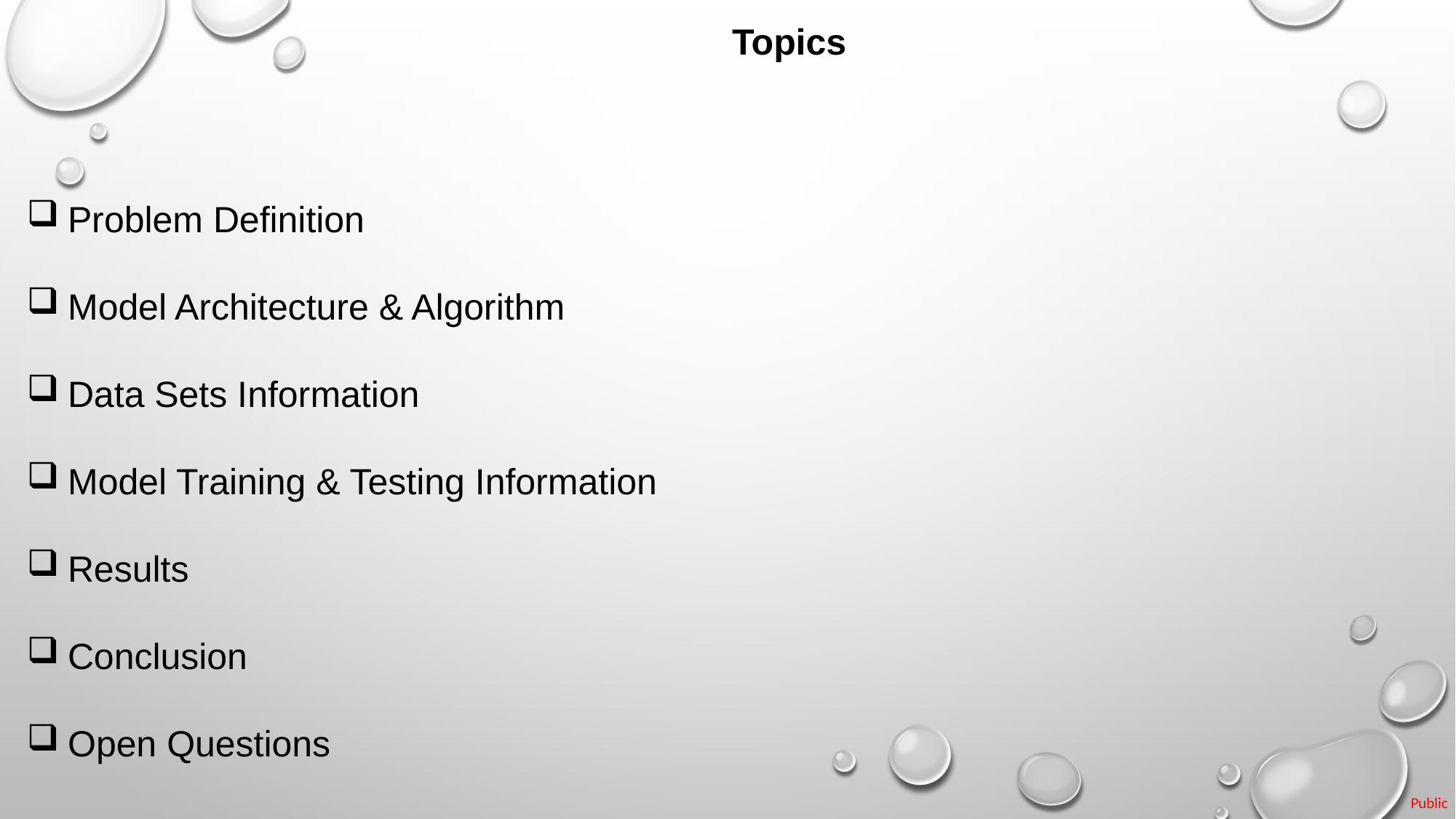

Topics
Problem Definition

Model Architecture & Algorithm

Data Sets Information

Model Training & Testing Information

Results

Conclusion

Open Questions